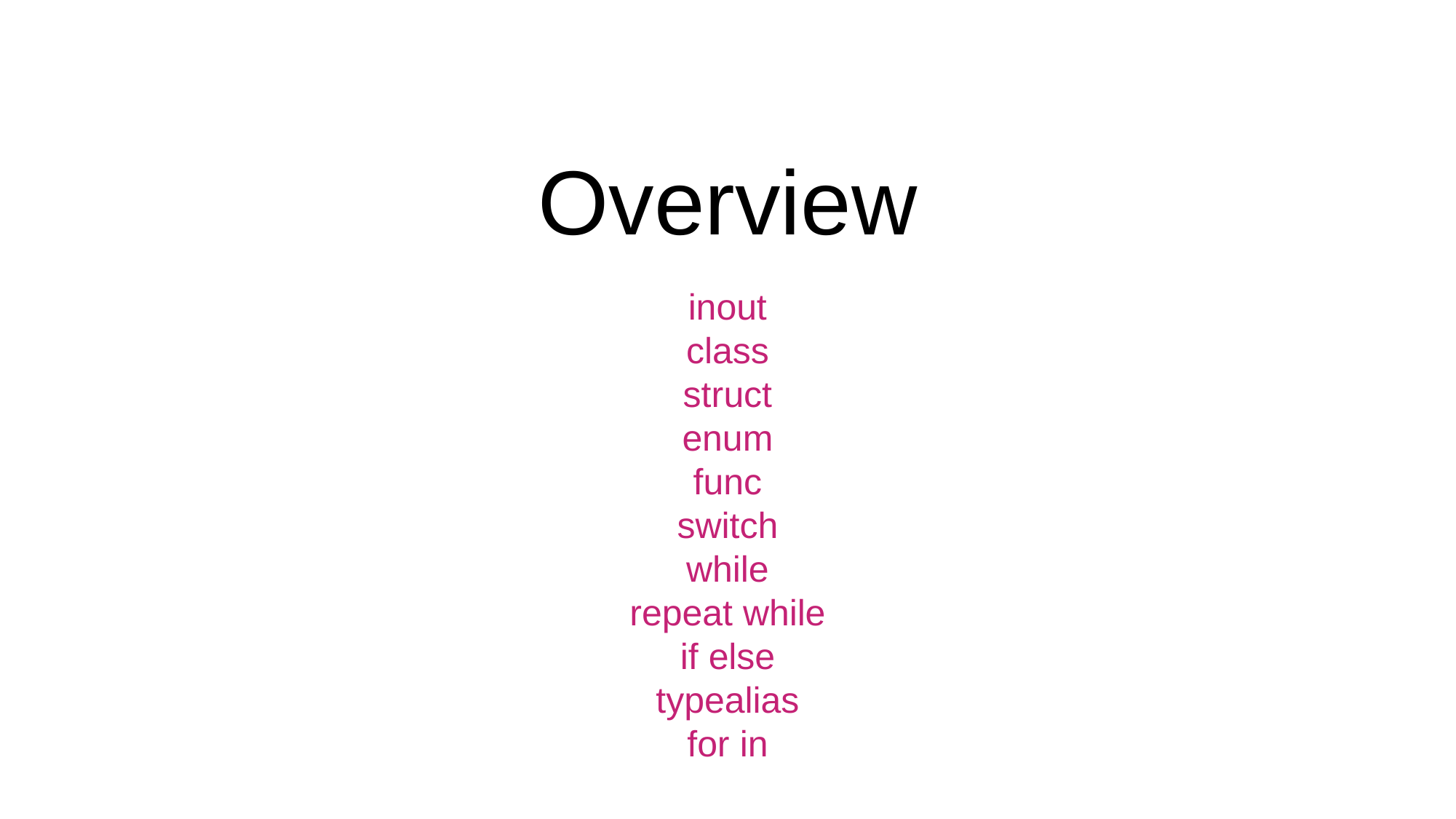

Overview
inout
class
struct
enum
func
switch
while
repeat while
if else
typealias
for in